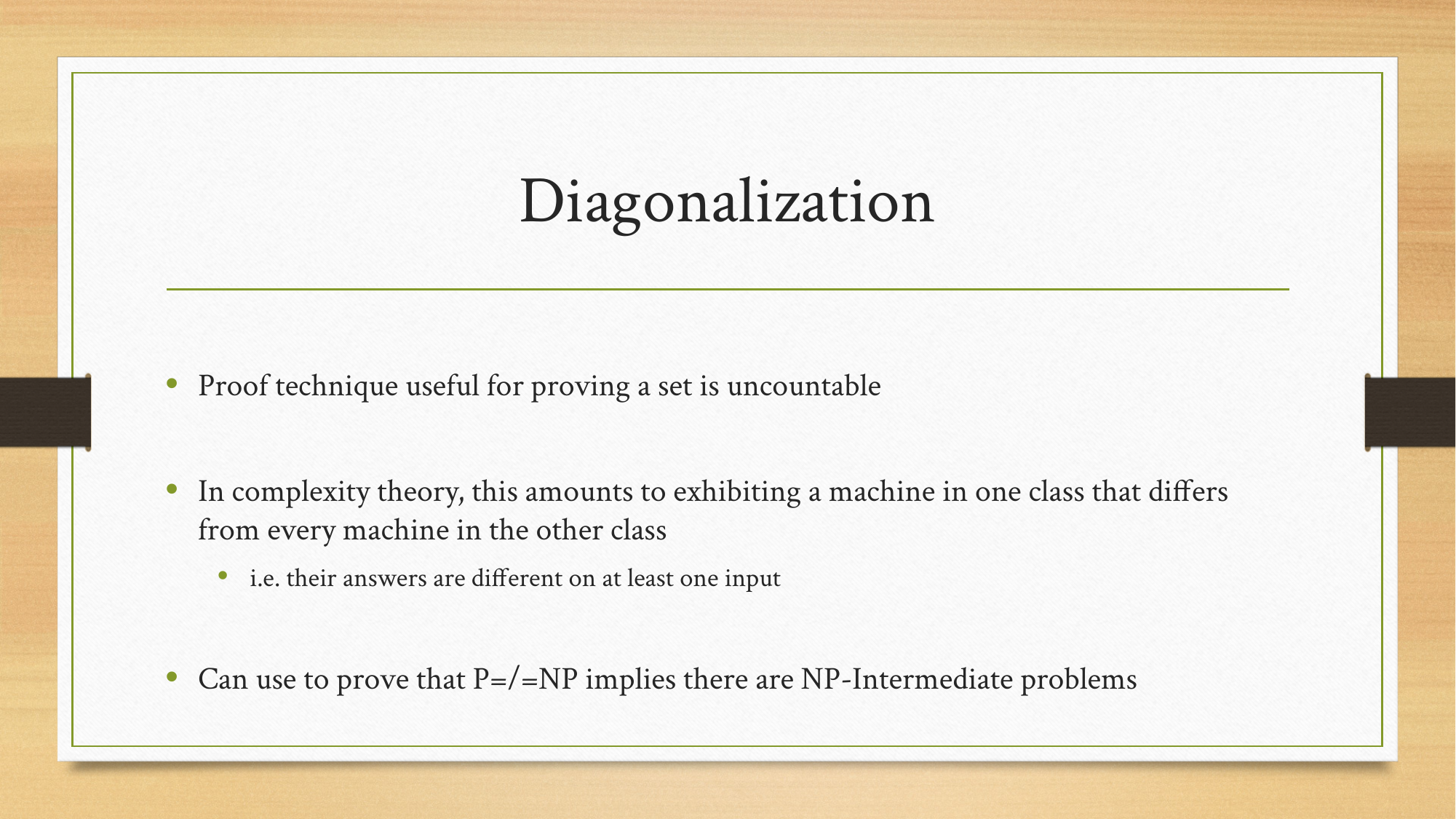

# Diagonalization

Proof technique useful for proving a set is uncountable

In complexity theory, this amounts to exhibiting a machine in one class that differs from every machine in the other class
i.e. their answers are different on at least one input

Can use to prove that P=/=NP implies there are NP-Intermediate problems